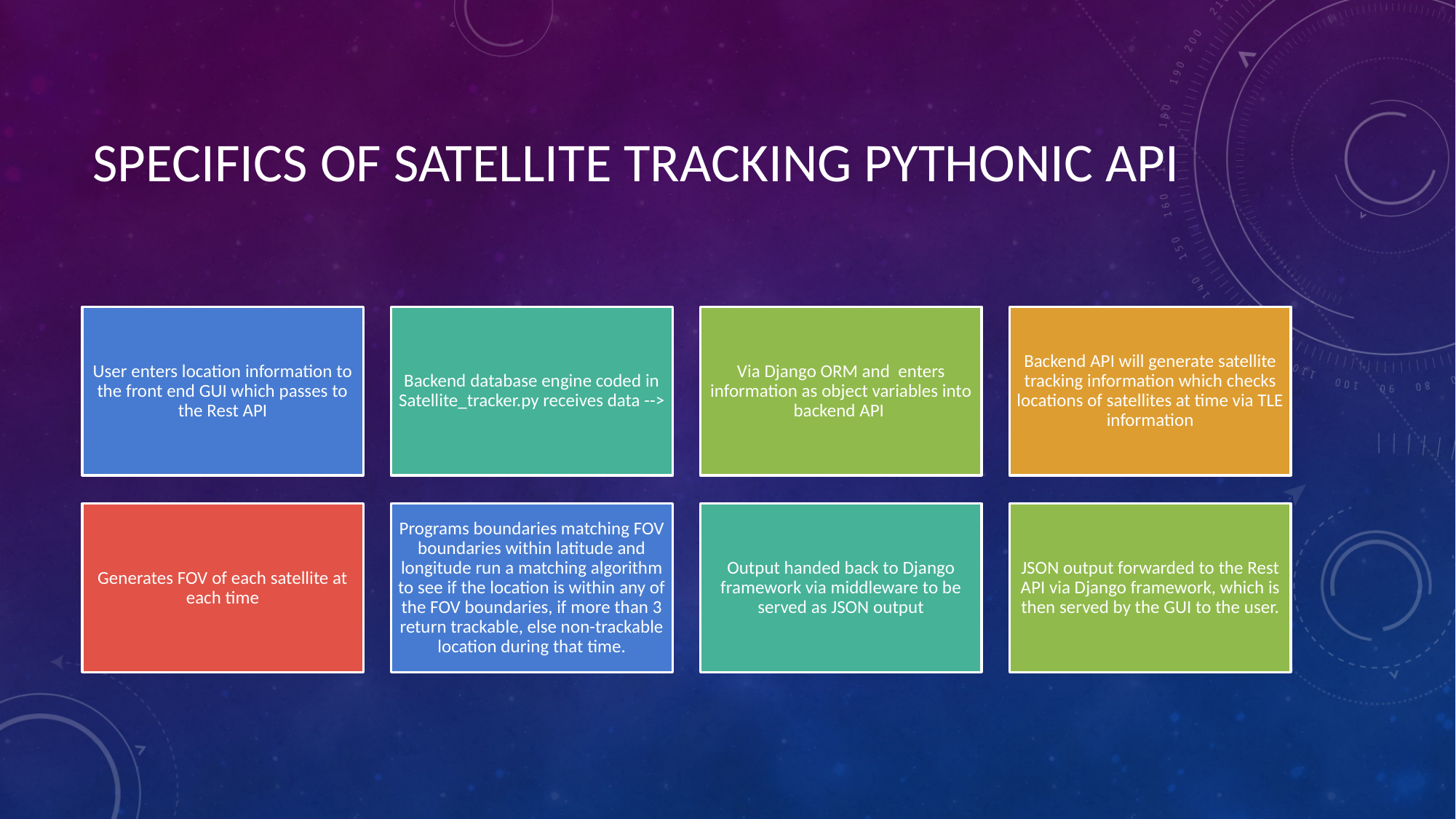

# Specifics of Satellite Tracking pythonic api
User enters location information to the front end GUI which passes to the Rest API
Backend database engine coded in Satellite_tracker.py receives data -->
Via Django ORM and  enters information as object variables into backend API
Backend API will generate satellite tracking information which checks locations of satellites at time via TLE information
Generates FOV of each satellite at each time
Programs boundaries matching FOV boundaries within latitude and longitude run a matching algorithm to see if the location is within any of the FOV boundaries, if more than 3 return trackable, else non-trackable location during that time.
Output handed back to Django framework via middleware to be served as JSON output
JSON output forwarded to the Rest API via Django framework, which is then served by the GUI to the user.